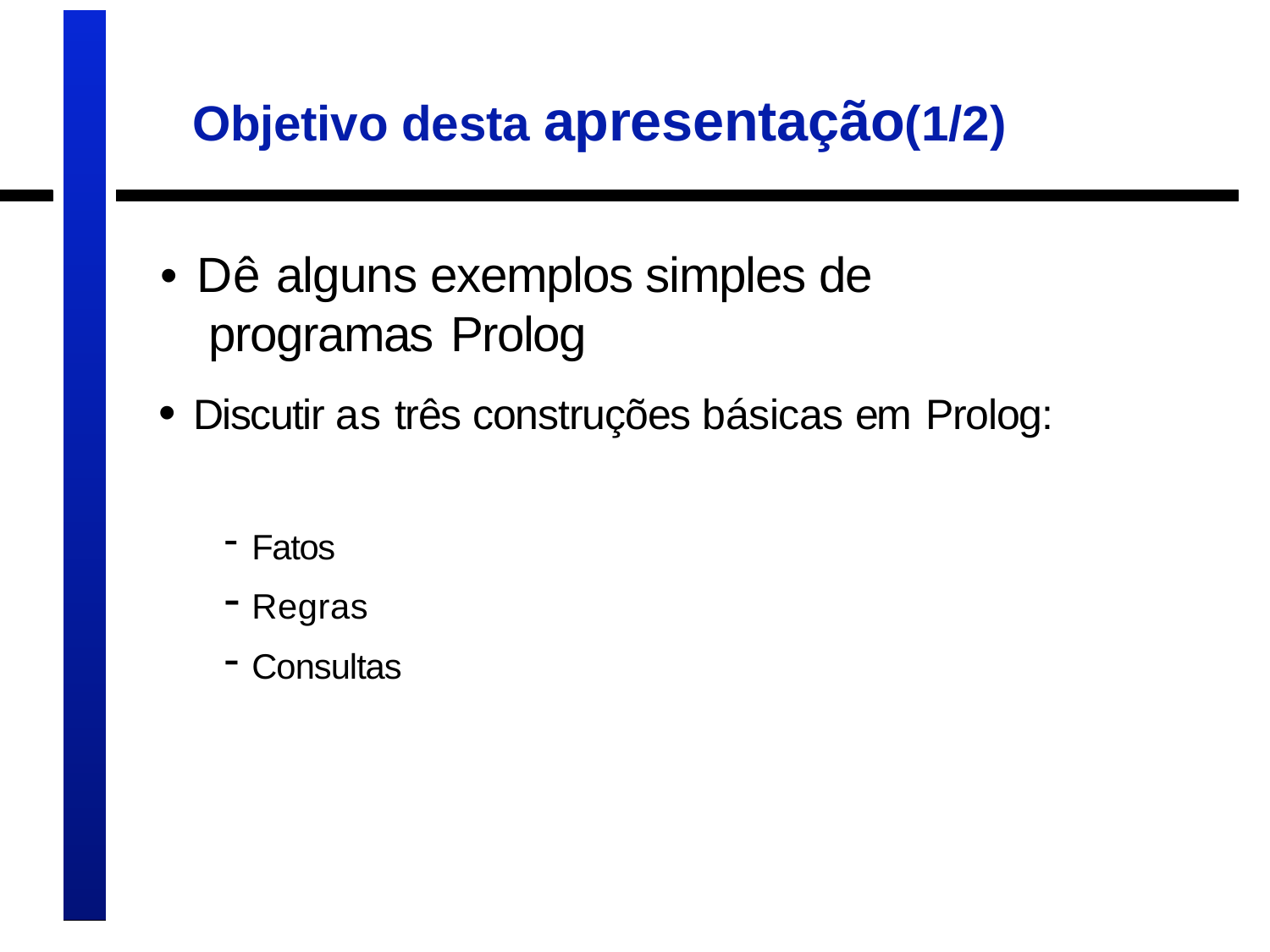

# Objetivo desta apresentação(1/2)
• Dê alguns exemplos simples de  programas Prolog
• Discutir as três construções básicas em Prolog:

Fatos
Regras
Consultas